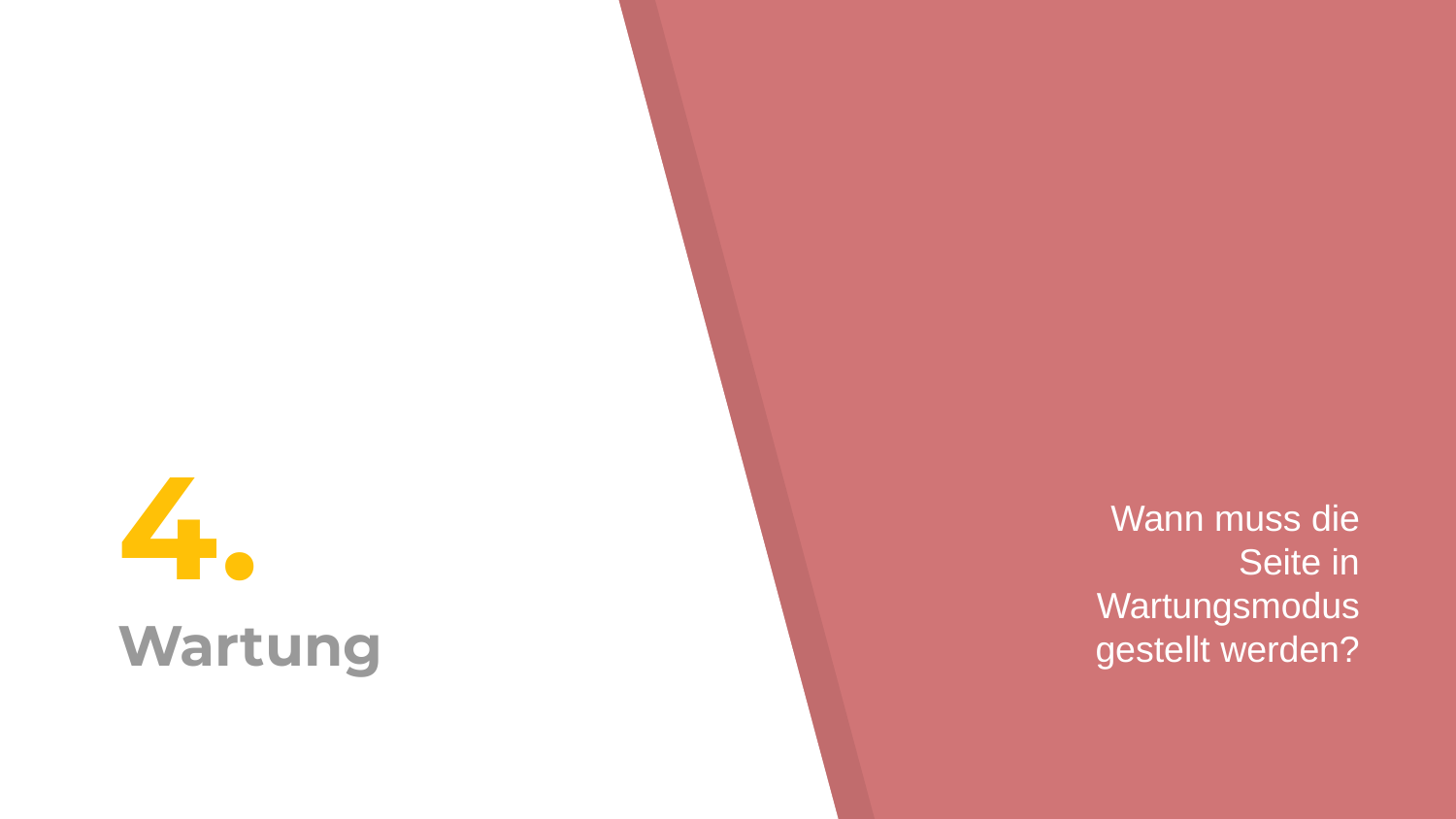

# 4.
Wartung
Wann muss die Seite in Wartungsmodus gestellt werden?